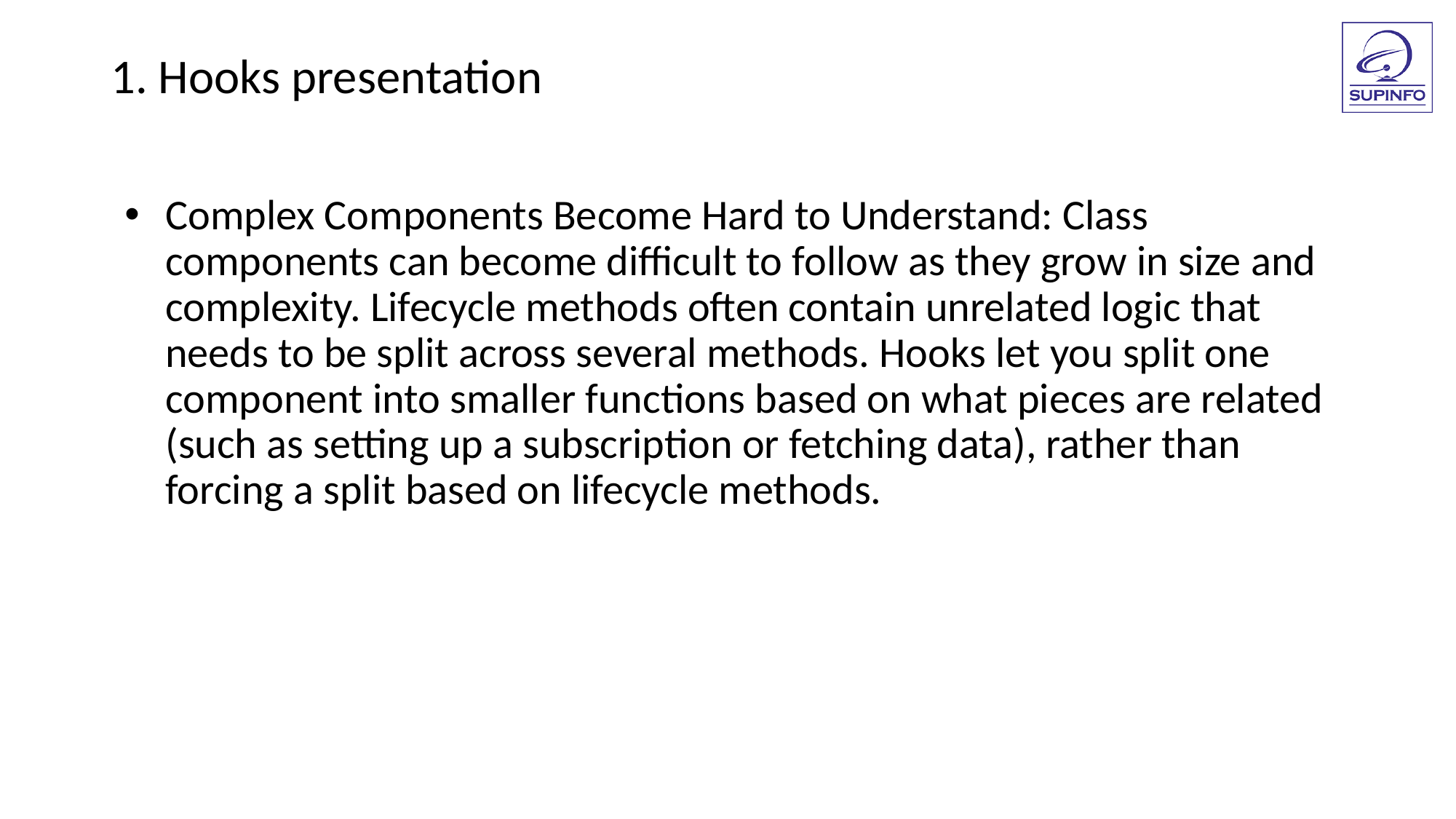

1. Hooks presentation
Complex Components Become Hard to Understand: Class components can become difficult to follow as they grow in size and complexity. Lifecycle methods often contain unrelated logic that needs to be split across several methods. Hooks let you split one component into smaller functions based on what pieces are related (such as setting up a subscription or fetching data), rather than forcing a split based on lifecycle methods.